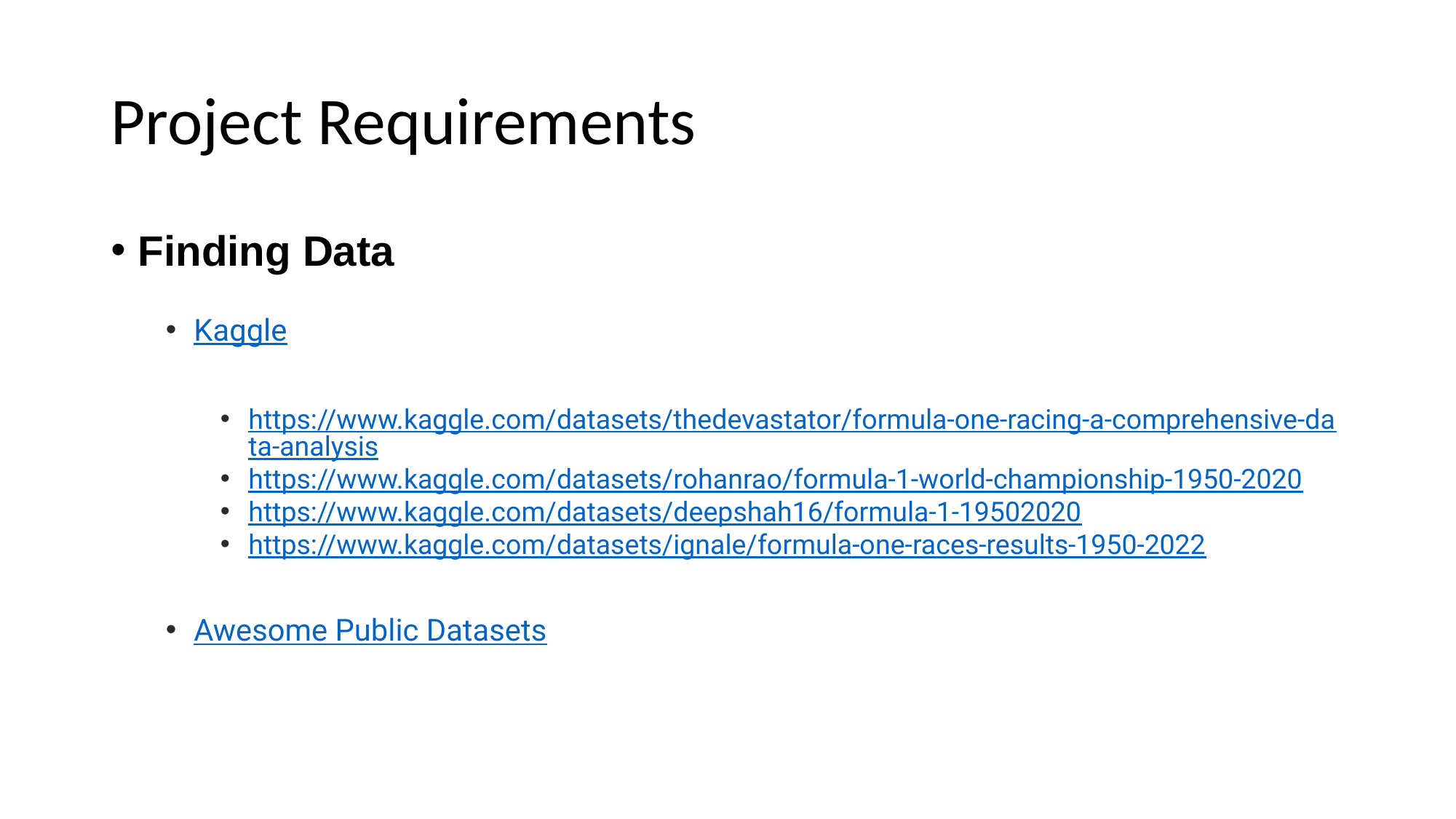

# Project Requirements
Finding Data

Kaggle

https://www.kaggle.com/datasets/thedevastator/formula-one-racing-a-comprehensive-data-analysis
https://www.kaggle.com/datasets/rohanrao/formula-1-world-championship-1950-2020
https://www.kaggle.com/datasets/deepshah16/formula-1-19502020
https://www.kaggle.com/datasets/ignale/formula-one-races-results-1950-2022

Awesome Public Datasets